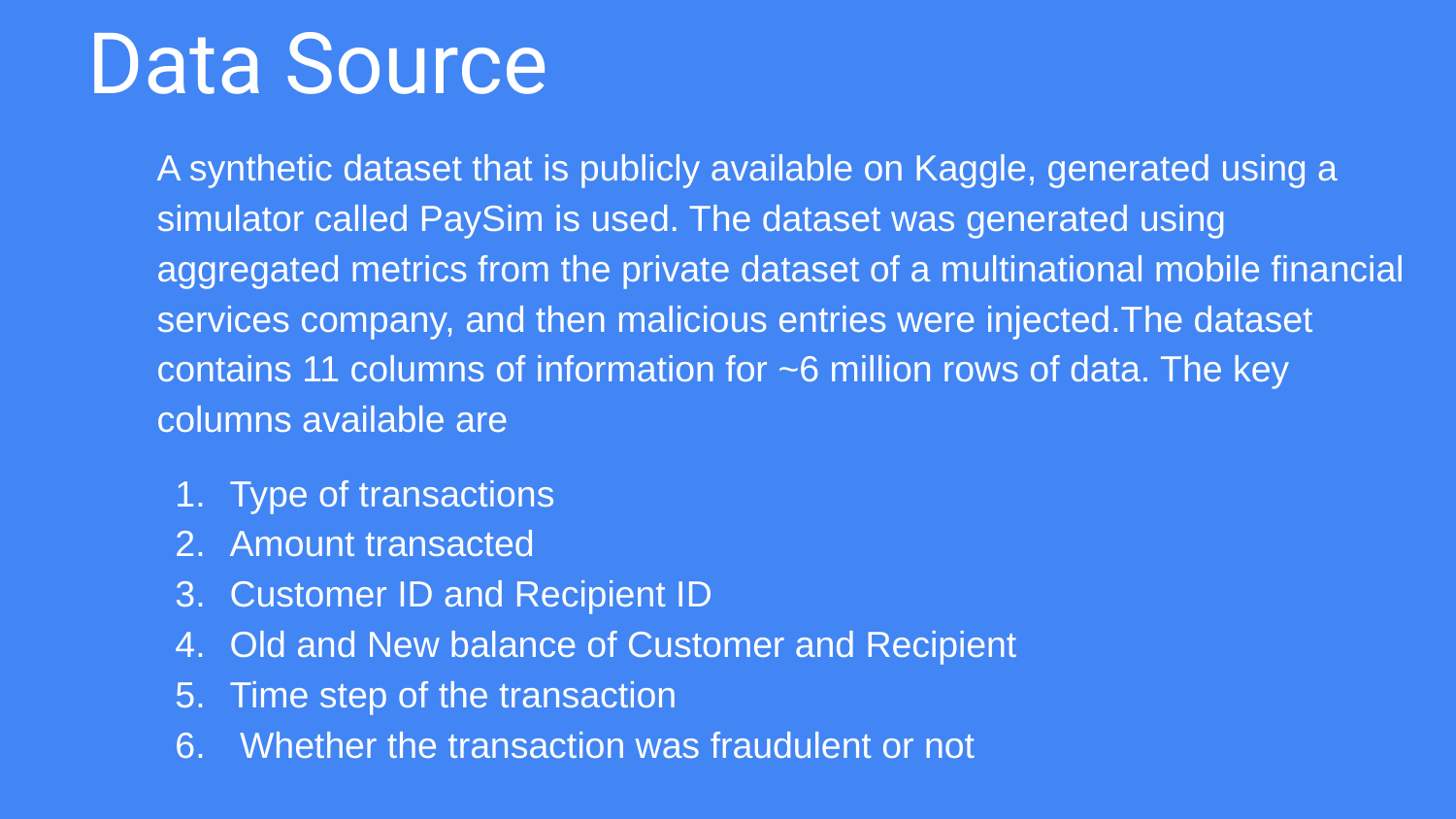

# Data Source
A synthetic dataset that is publicly available on Kaggle, generated using a simulator called PaySim is used. The dataset was generated using aggregated metrics from the private dataset of a multinational mobile financial services company, and then malicious entries were injected.The dataset contains 11 columns of information for ~6 million rows of data. The key columns available are
Type of transactions
Amount transacted
Customer ID and Recipient ID
Old and New balance of Customer and Recipient
Time step of the transaction
 Whether the transaction was fraudulent or not